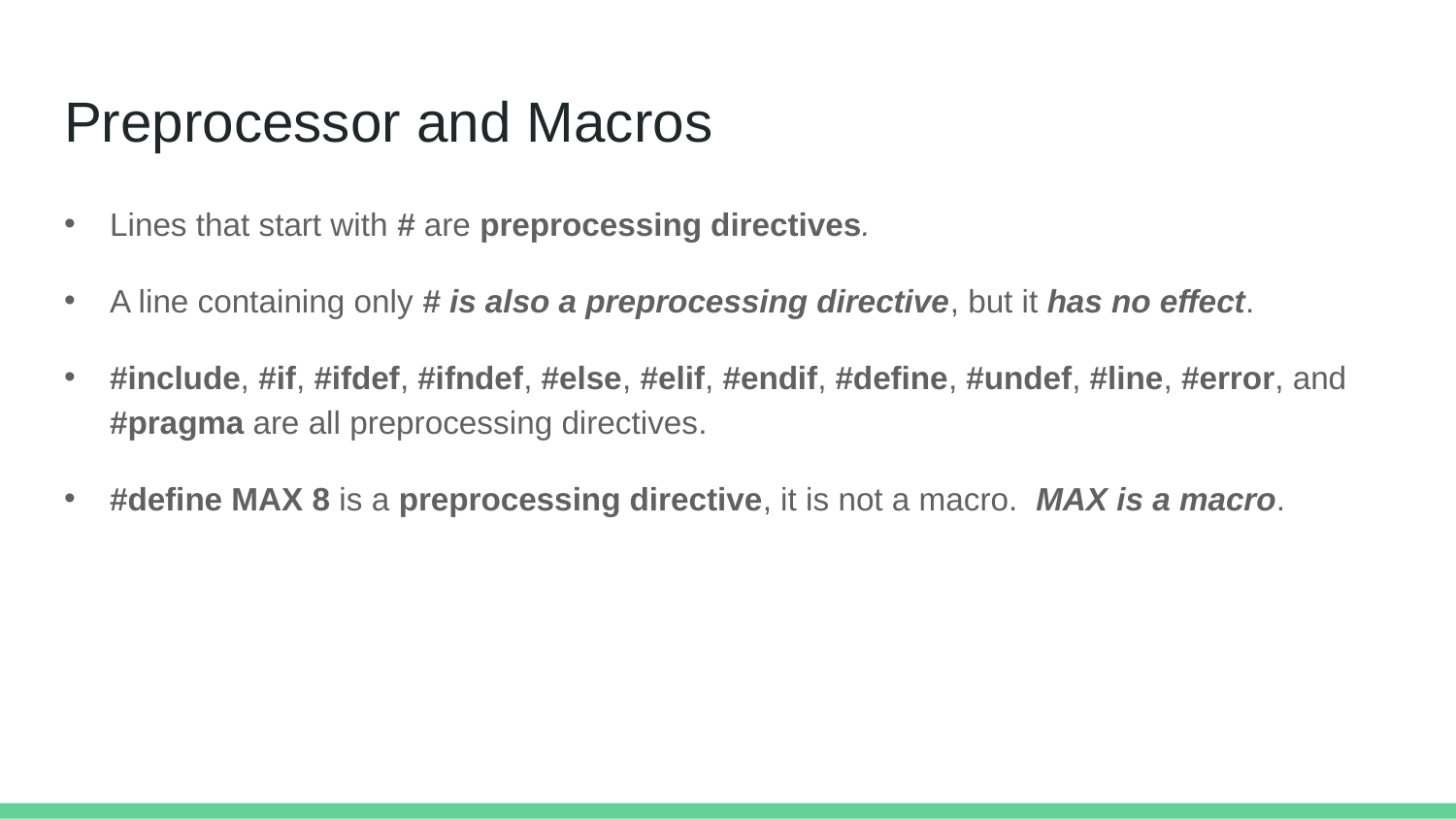

# Preprocessor and Macros
Lines that start with # are preprocessing directives.
A line containing only # is also a preprocessing directive, but it has no effect.
#include, #if, #ifdef, #ifndef, #else, #elif, #endif, #define, #undef, #line, #error, and #pragma are all preprocessing directives.
#define MAX 8 is a preprocessing directive, it is not a macro.  MAX is a macro.